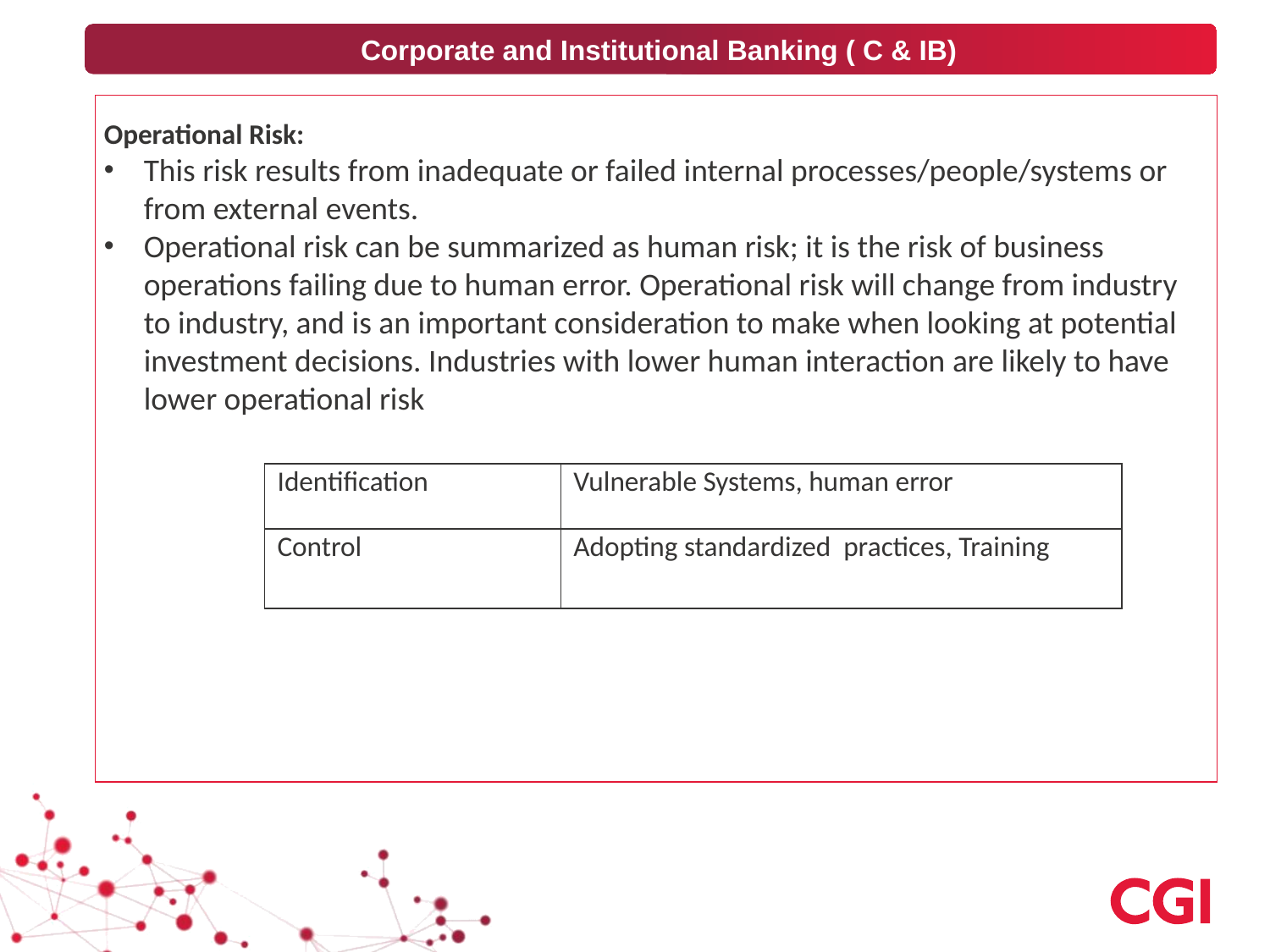

Corporate and Institutional Banking ( C & IB)

Operational Risk:
This risk results from inadequate or failed internal processes/people/systems or from external events.
Operational risk can be summarized as human risk; it is the risk of business operations failing due to human error. Operational risk will change from industry to industry, and is an important consideration to make when looking at potential investment decisions. Industries with lower human interaction are likely to have lower operational risk

| Identification | Vulnerable Systems, human error |
| --- | --- |
| Control | Adopting standardized practices, Training |